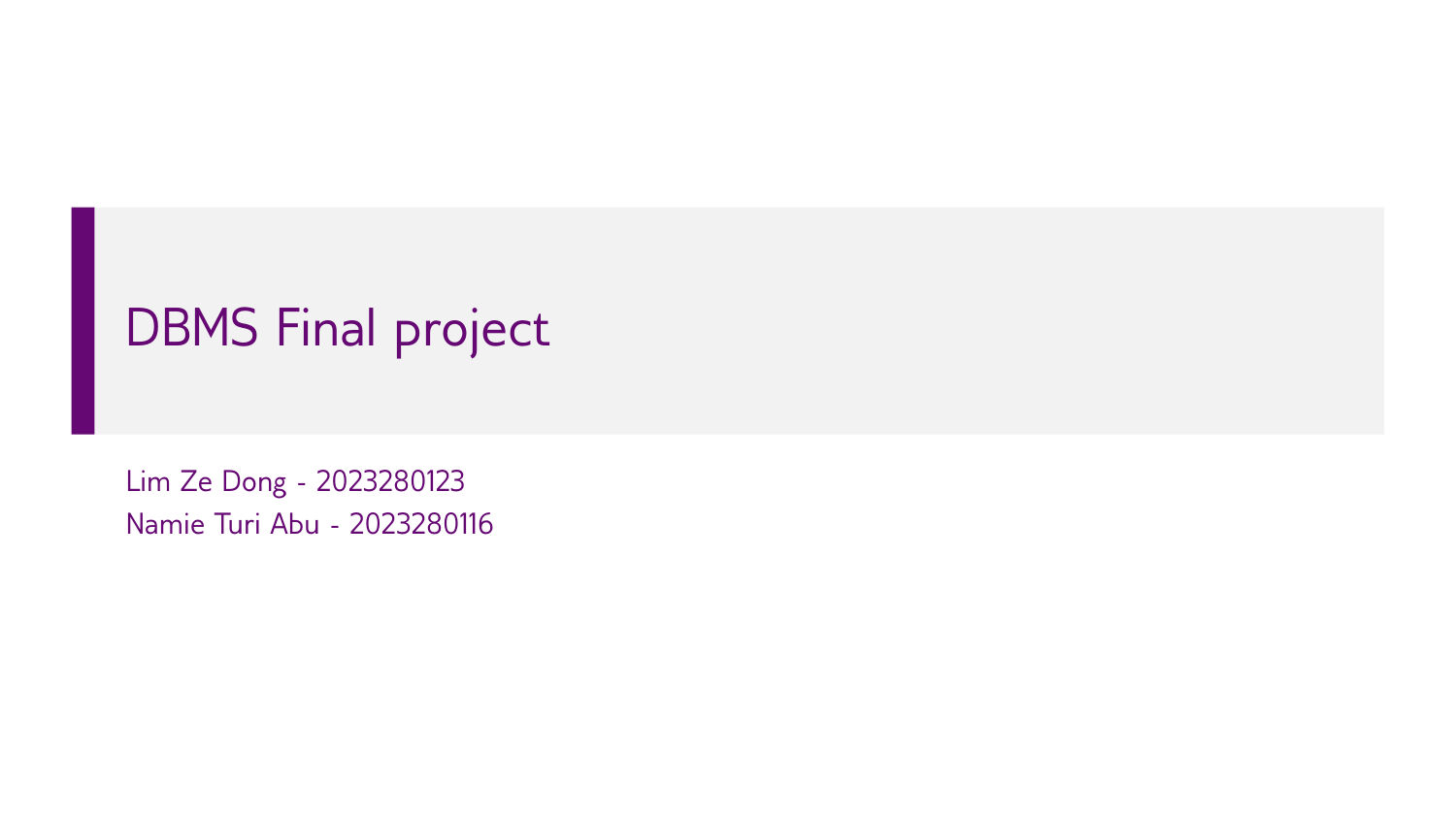

# DBMS Final project
Lim Ze Dong - 2023280123
Namie Turi Abu - 2023280116